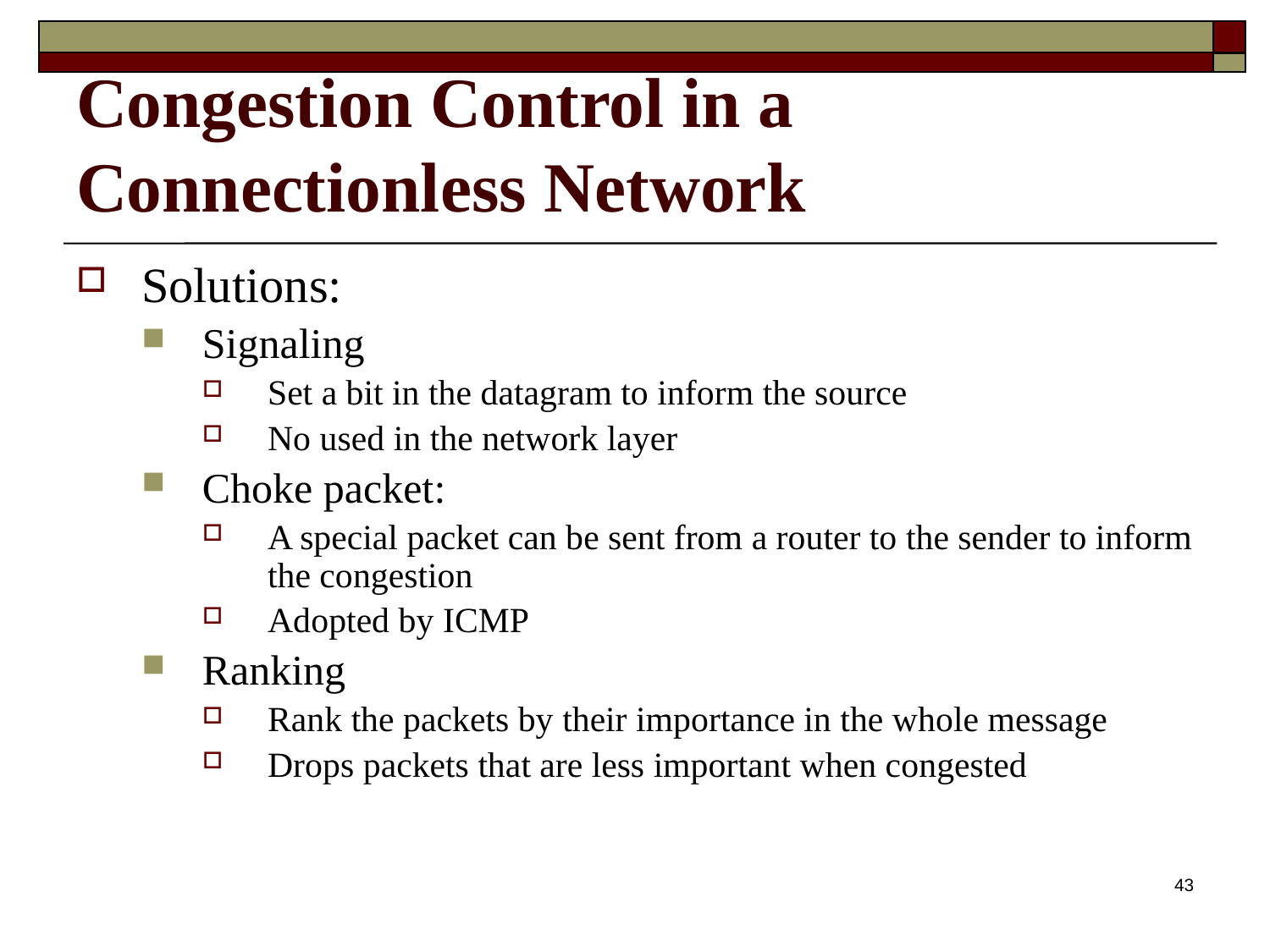

# Congestion Control in a Connectionless Network
Solutions:
Signaling
Set a bit in the datagram to inform the source
No used in the network layer
Choke packet:
A special packet can be sent from a router to the sender to inform the congestion
Adopted by ICMP
Ranking
Rank the packets by their importance in the whole message
Drops packets that are less important when congested
43